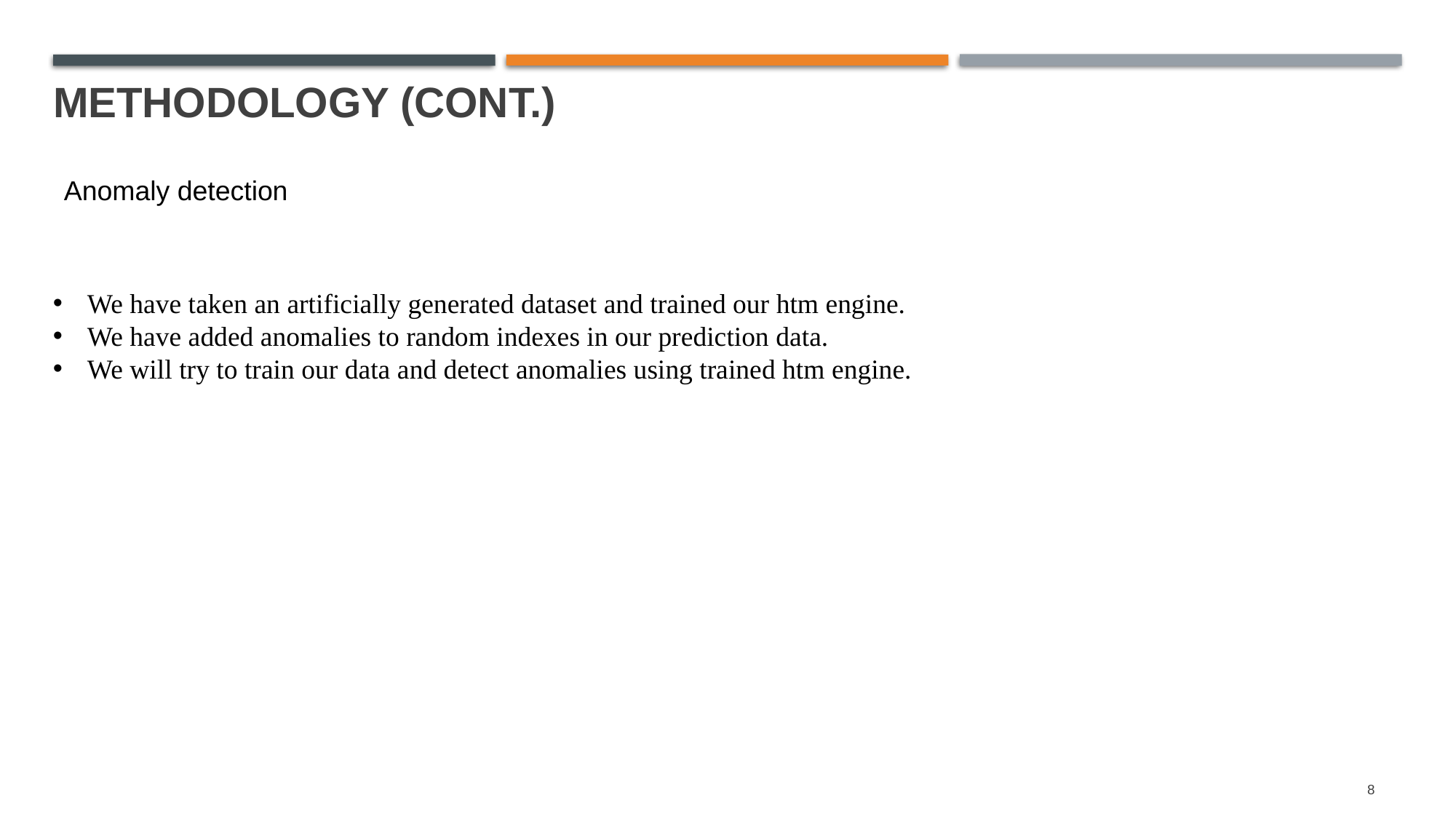

Methodology (Cont.)
Anomaly detection
We have taken an artificially generated dataset and trained our htm engine.
We have added anomalies to random indexes in our prediction data.
We will try to train our data and detect anomalies using trained htm engine.
8